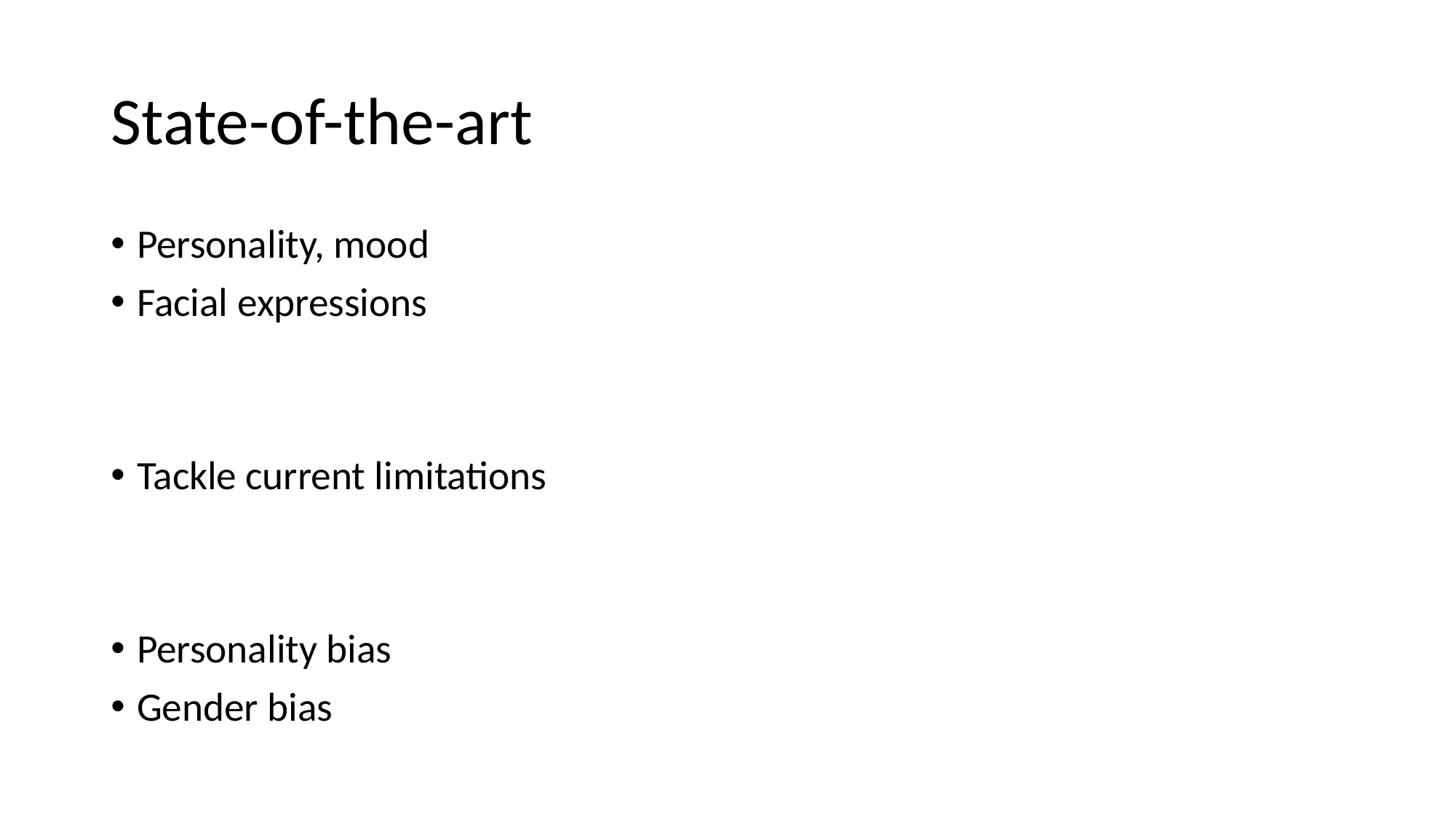

# State-of-the-art
Personality, mood
Facial expressions

Tackle current limitations

Personality bias
Gender bias